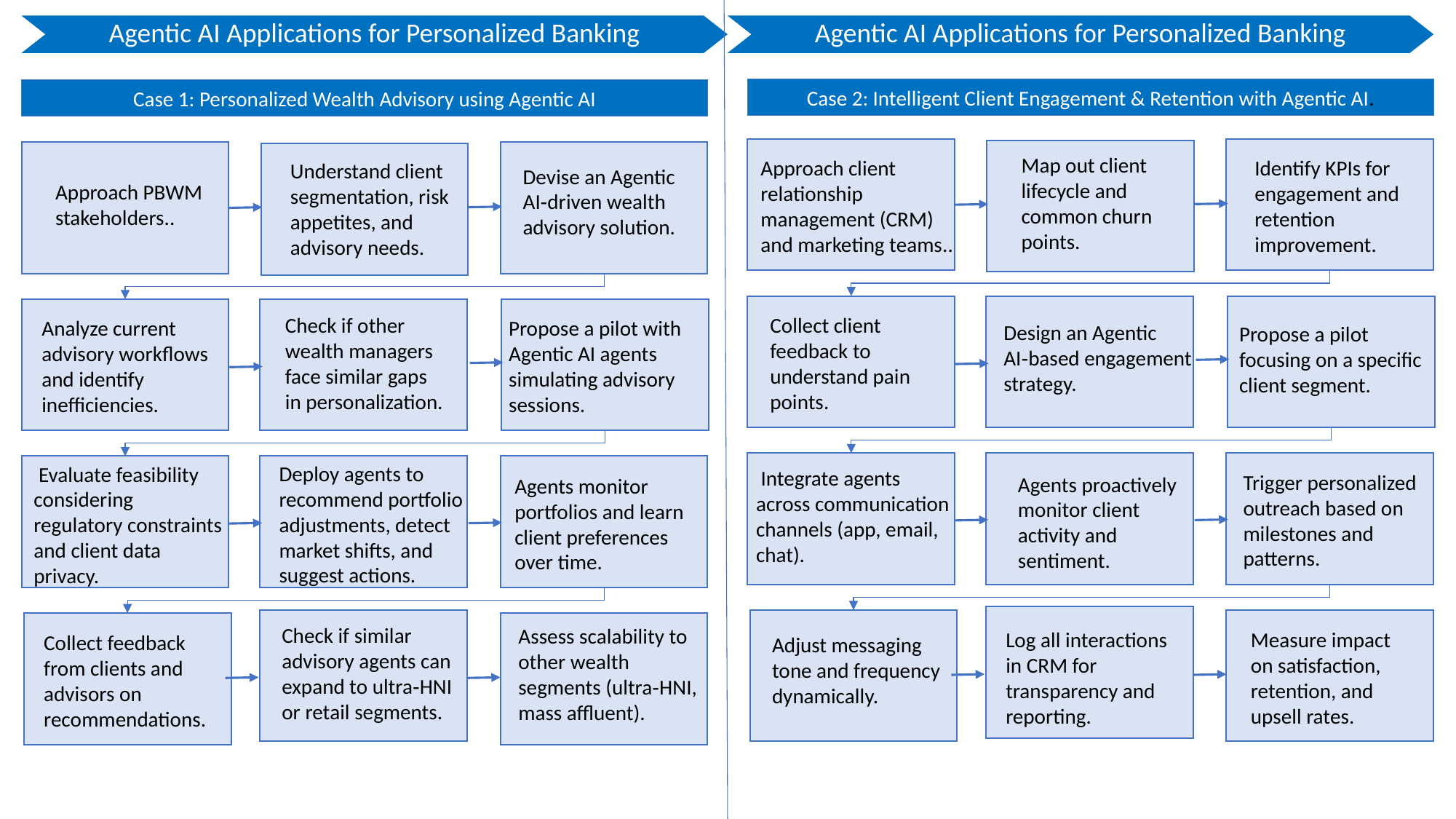

Agentic AI Applications for Personalized Banking
Agentic AI Applications for Personalized Banking
Case 2: Intelligent Client Engagement & Retention with Agentic AI.
Case 1: Personalized Wealth Advisory using Agentic AI

Map out client lifecycle and common churn points.
Identify KPIs for engagement and retention improvement.
Approach client relationship management (CRM) and marketing teams..
Understand client segmentation, risk appetites, and advisory needs.
Devise an Agentic AI‑driven wealth advisory solution.
Approach PBWM stakeholders..

Check if other wealth managers face similar gaps in personalization.
Collect client feedback to understand pain points.
Analyze current advisory workflows and identify inefficiencies.
Propose a pilot with Agentic AI agents simulating advisory sessions.
Design an Agentic AI‑based engagement strategy.
Propose a pilot focusing on a specific client segment.

Deploy agents to recommend portfolio adjustments, detect market shifts, and suggest actions.
 Evaluate feasibility considering regulatory constraints and client data privacy.

 Integrate agents across communication channels (app, email, chat).
Trigger personalized outreach based on milestones and patterns.
Agents proactively monitor client activity and sentiment.
Agents monitor portfolios and learn client preferences
over time.

Check if similar advisory agents can expand to ultra‑HNI or retail segments.
Assess scalability to other wealth segments (ultra‑HNI, mass affluent).
Log all interactions in CRM for transparency and reporting.
Measure impact on satisfaction, retention, and upsell rates.
Collect feedback from clients and advisors on recommendations.
Adjust messaging tone and frequency dynamically.